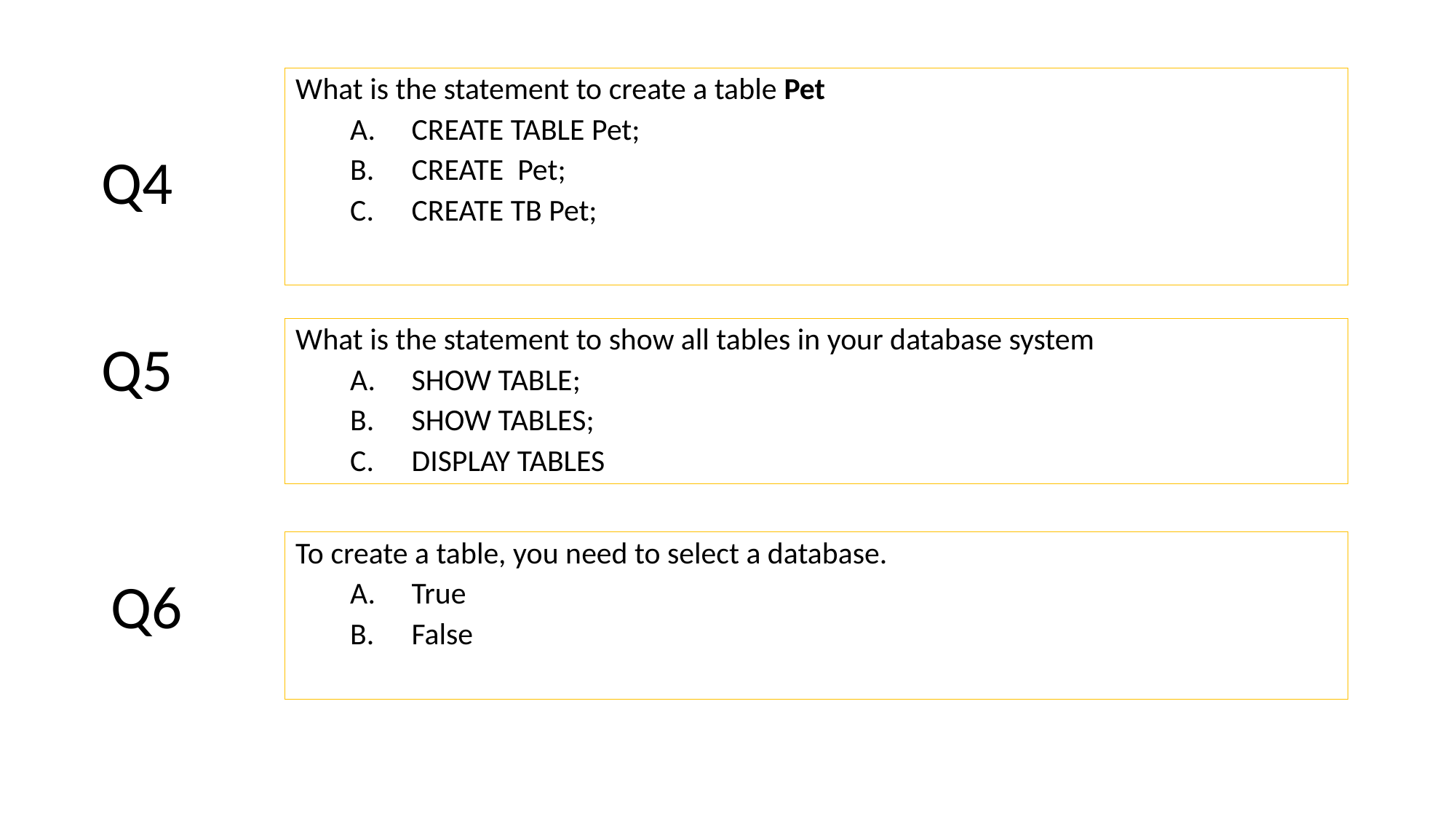

What is the statement to create a table Pet
CREATE TABLE Pet;
CREATE  Pet;
CREATE TB Pet;
Q4
What is the statement to show all tables in your database system
SHOW TABLE;
SHOW TABLES;
DISPLAY TABLES
Q5
To create a table, you need to select a database.
True
False
Q6